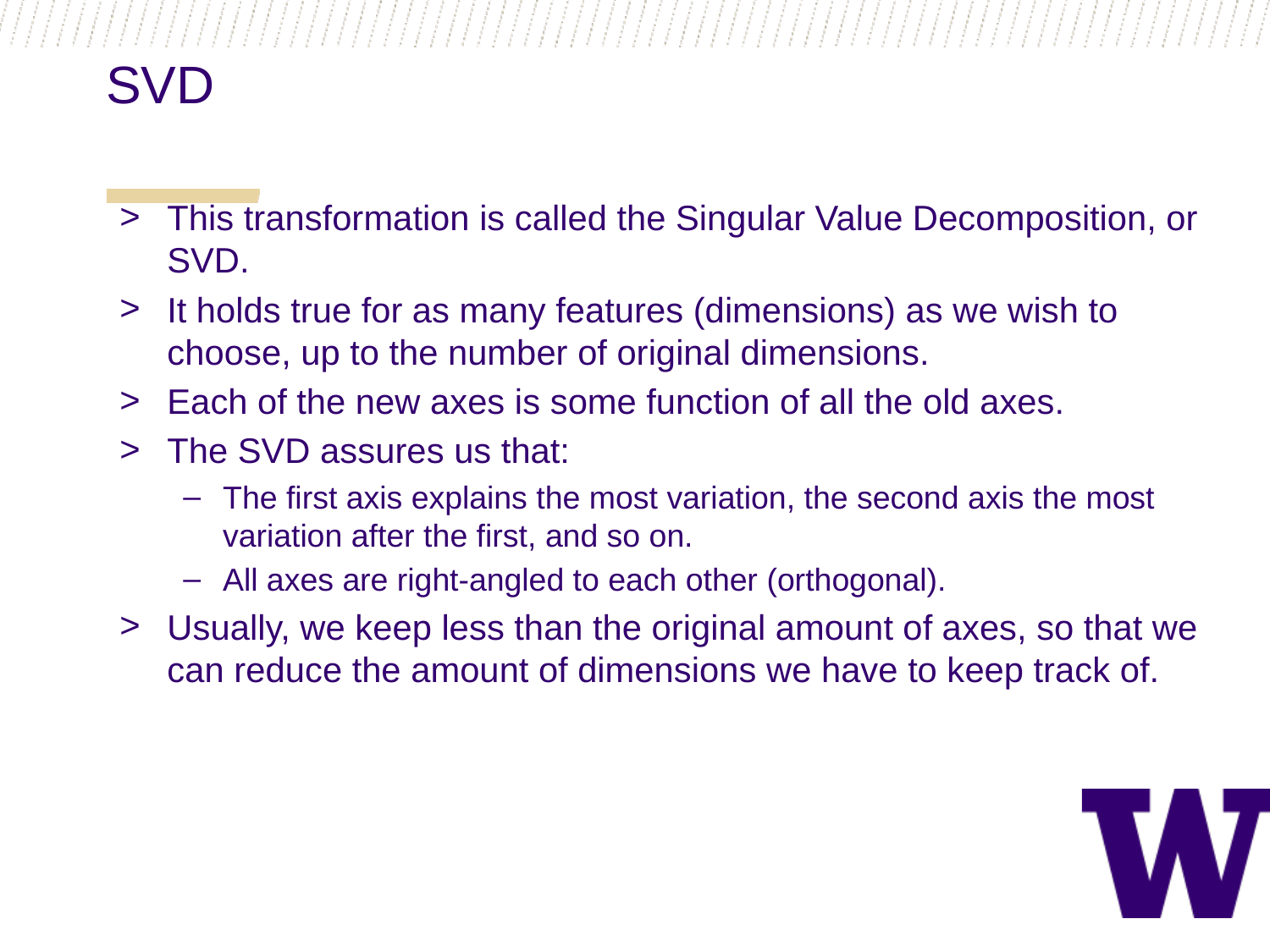

SVD
This transformation is called the Singular Value Decomposition, or SVD.
It holds true for as many features (dimensions) as we wish to choose, up to the number of original dimensions.
Each of the new axes is some function of all the old axes.
The SVD assures us that:
The first axis explains the most variation, the second axis the most variation after the first, and so on.
All axes are right-angled to each other (orthogonal).
Usually, we keep less than the original amount of axes, so that we can reduce the amount of dimensions we have to keep track of.